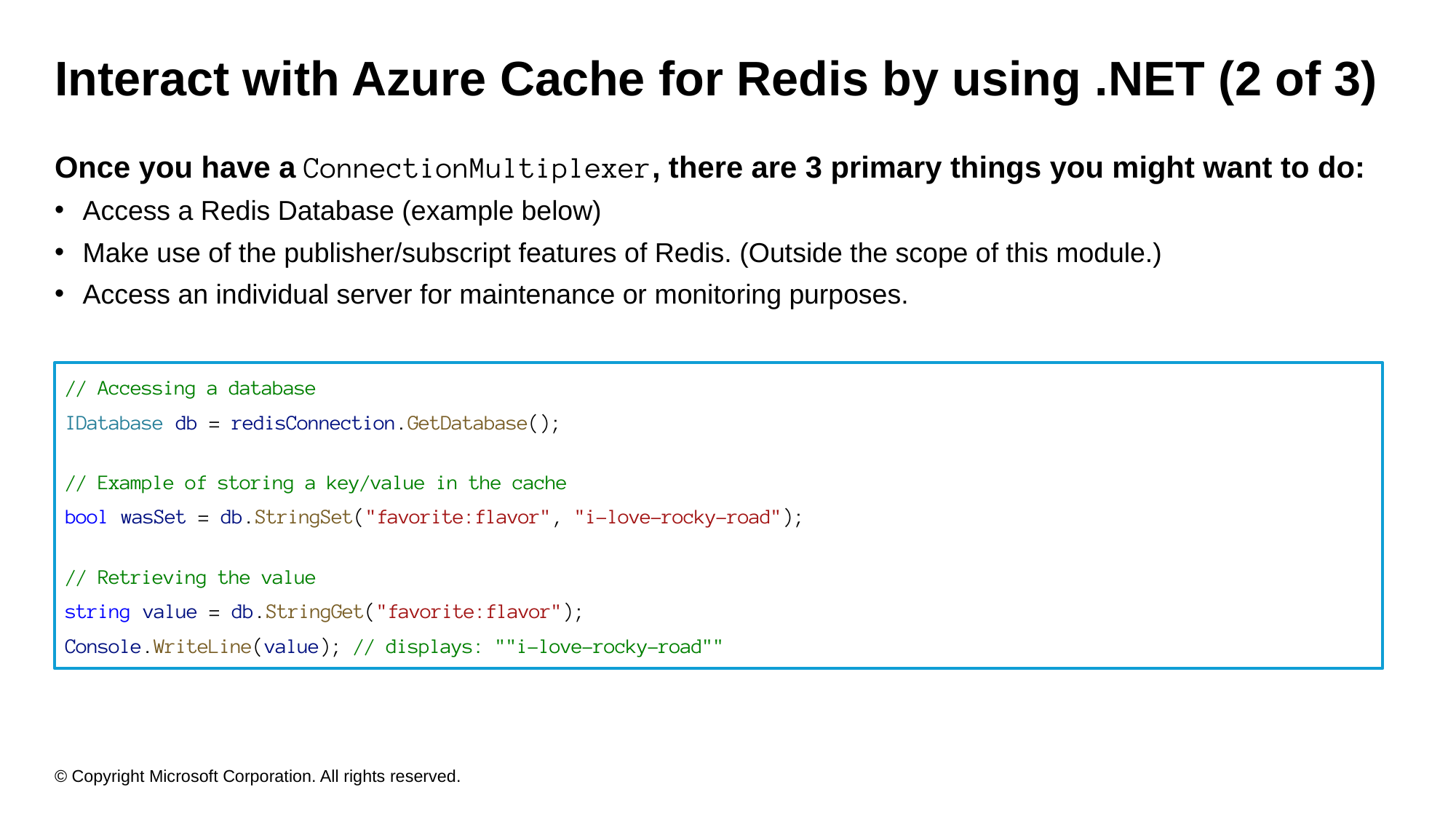

# Interact with Azure Cache for Redis by using .NET (2 of 3)
Once you have a ConnectionMultiplexer, there are 3 primary things you might want to do:
Access a Redis Database (example below)
Make use of the publisher/subscript features of Redis. (Outside the scope of this module.)
Access an individual server for maintenance or monitoring purposes.

// Accessing a database
IDatabase db = redisConnection.GetDatabase();
// Example of storing a key/value in the cache
bool wasSet = db.StringSet("favorite:flavor", "i-love-rocky-road");
// Retrieving the value
string value = db.StringGet("favorite:flavor");
Console.WriteLine(value); // displays: ""i-love-rocky-road""